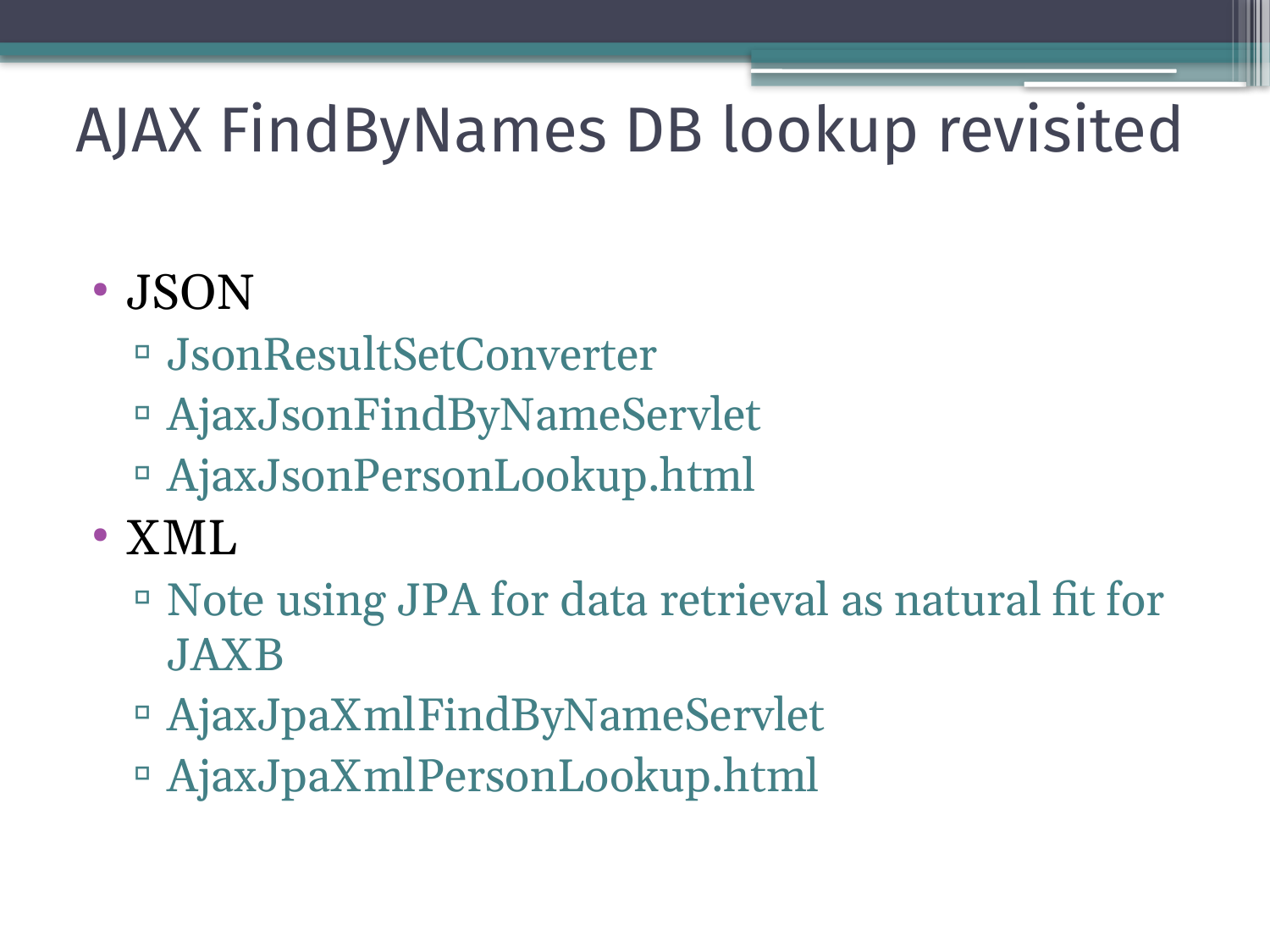

# AJAX FindByNames DB lookup revisited
JSON
JsonResultSetConverter
AjaxJsonFindByNameServlet
AjaxJsonPersonLookup.html
XML
Note using JPA for data retrieval as natural fit for JAXB
AjaxJpaXmlFindByNameServlet
AjaxJpaXmlPersonLookup.html